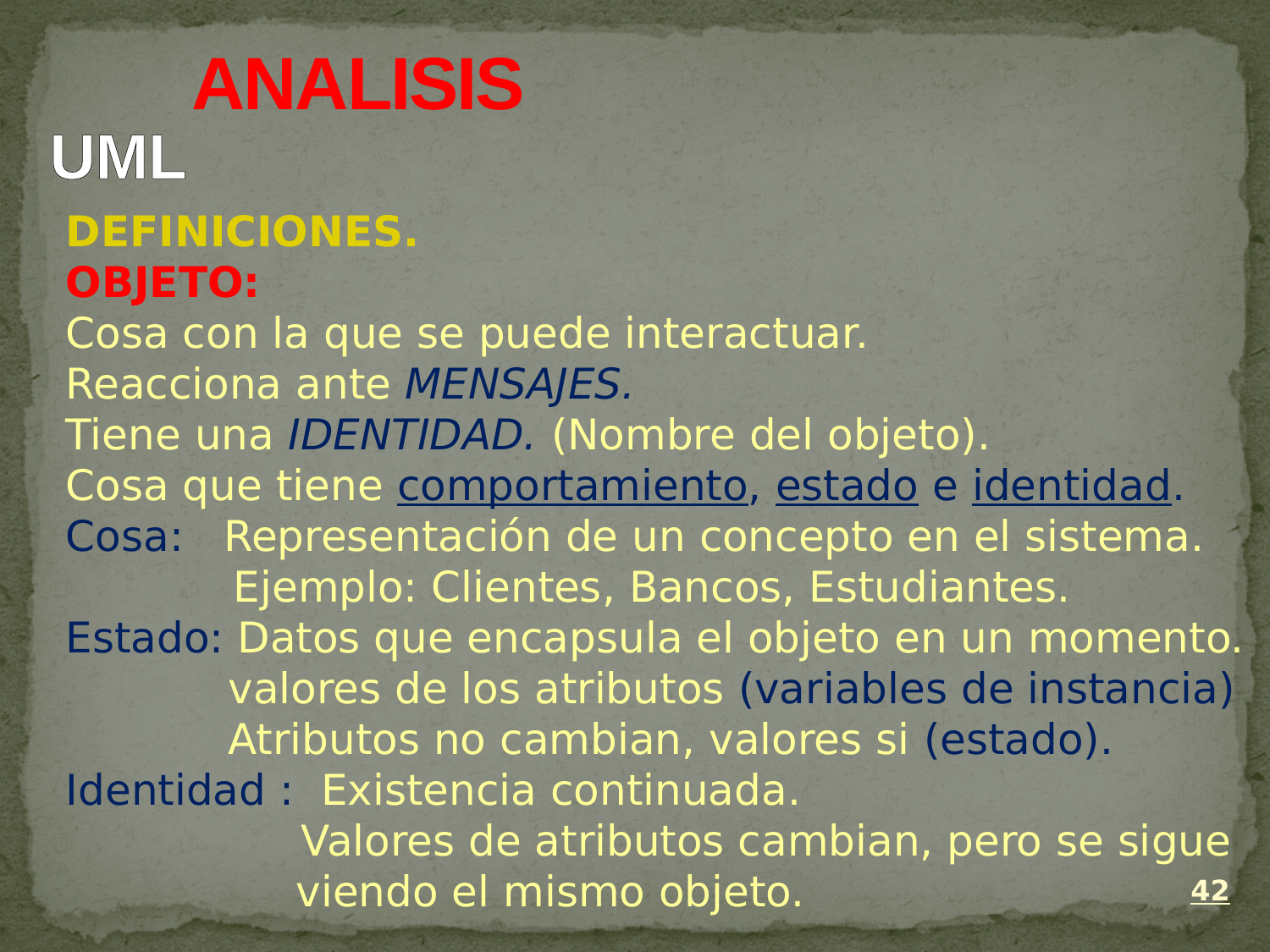

ANALISIS
UML
DEFINICIONES.
OBJETO:
Cosa con la que se puede interactuar.
Reacciona ante MENSAJES.
Tiene una IDENTIDAD. (Nombre del objeto).
Cosa que tiene comportamiento, estado e identidad.
Cosa:   Representación de un concepto en el sistema.
        	   Ejemplo: Clientes, Bancos, Estudiantes.
Estado: Datos que encapsula el objeto en un momento.
            valores de los atributos (variables de instancia)
            Atributos no cambian, valores si (estado).
Identidad :  Existencia continuada.
	        Valores de atributos cambian, pero se sigue
                 viendo el mismo objeto.
42